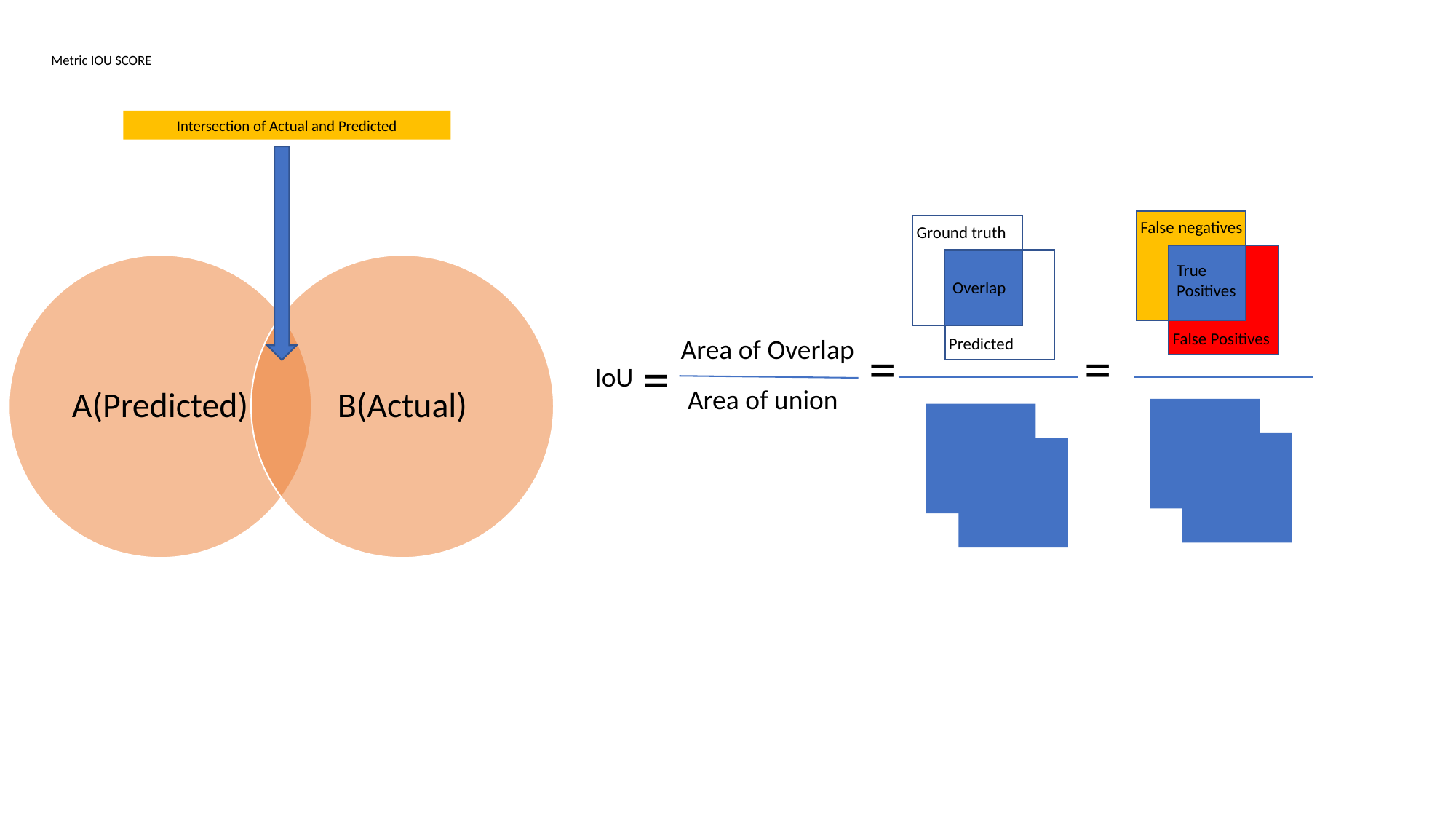

Metric IOU SCORE
Intersection of Actual and Predicted

A(Predicted)
B(Actual)

False negatives

Ground truth

True Positives
Overlap
False Positives
Area of Overlap
Predicted
=
=
=
IoU
Area of union